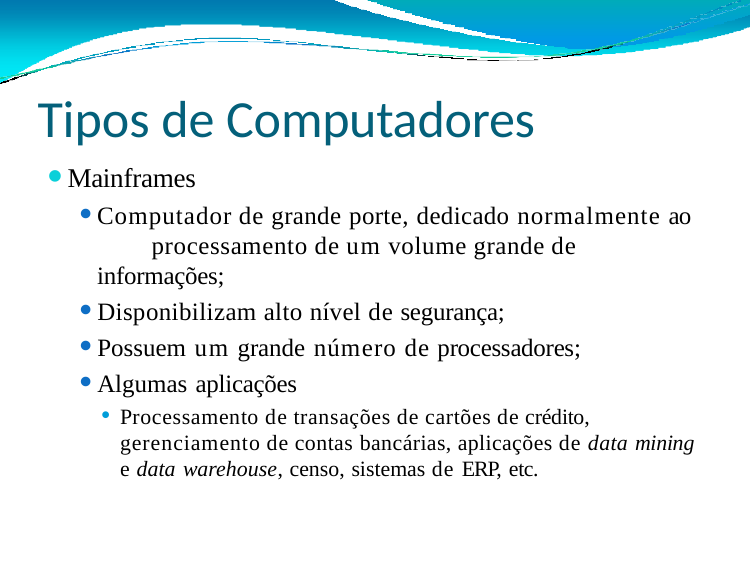

# Tipos de Computadores
Mainframes
Computador de grande porte, dedicado normalmente ao 	processamento de um volume grande de informações;
Disponibilizam alto nível de segurança;
Possuem um grande número de processadores;
Algumas aplicações
Processamento de transações de cartões de crédito, gerenciamento de contas bancárias, aplicações de data mining e data warehouse, censo, sistemas de ERP, etc.